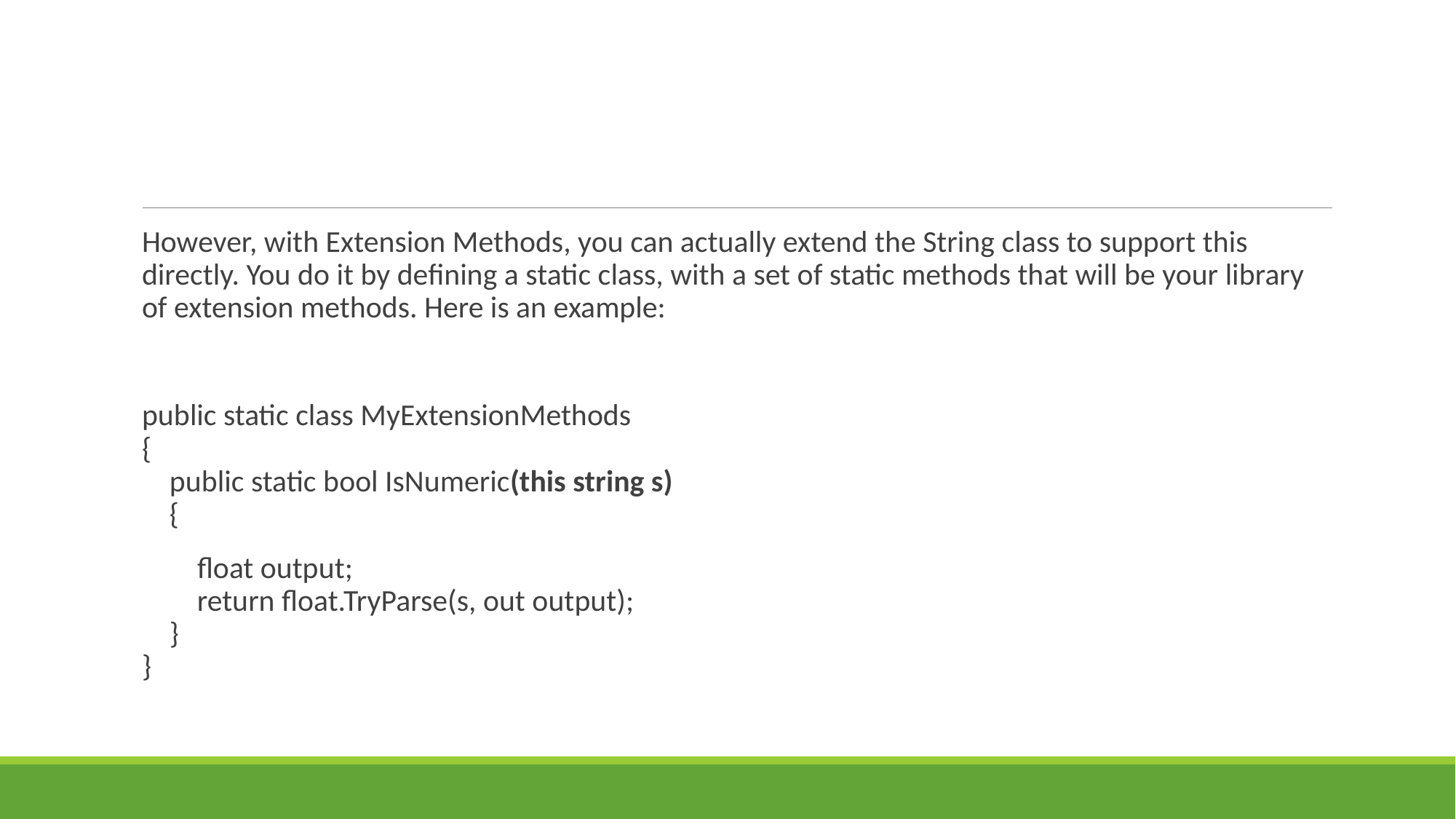

#
However, with Extension Methods, you can actually extend the String class to support this directly. You do it by defining a static class, with a set of static methods that will be your library of extension methods. Here is an example:

public static class MyExtensionMethods
{
    public static bool IsNumeric(this string s)
    {
        float output;
        return float.TryParse(s, out output);
    }
}